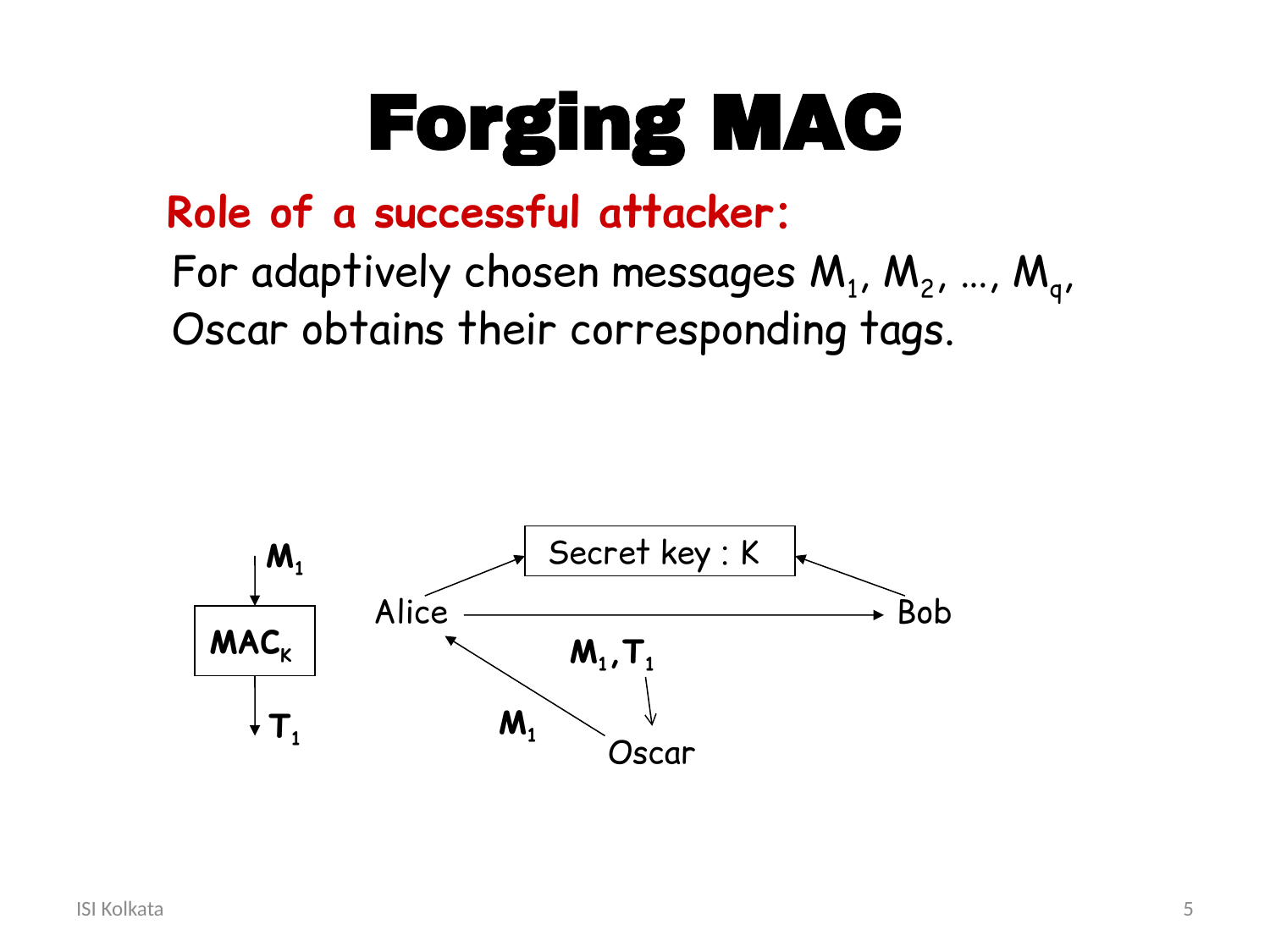

Forging MAC
Role of a successful attacker:
For adaptively chosen messages M1, M2, …, Mq, Oscar obtains their corresponding tags.

Secret key : K
M1

Alice
Bob

MACK
M1,T1

M1
T1
Oscar
ISI Kolkata
5